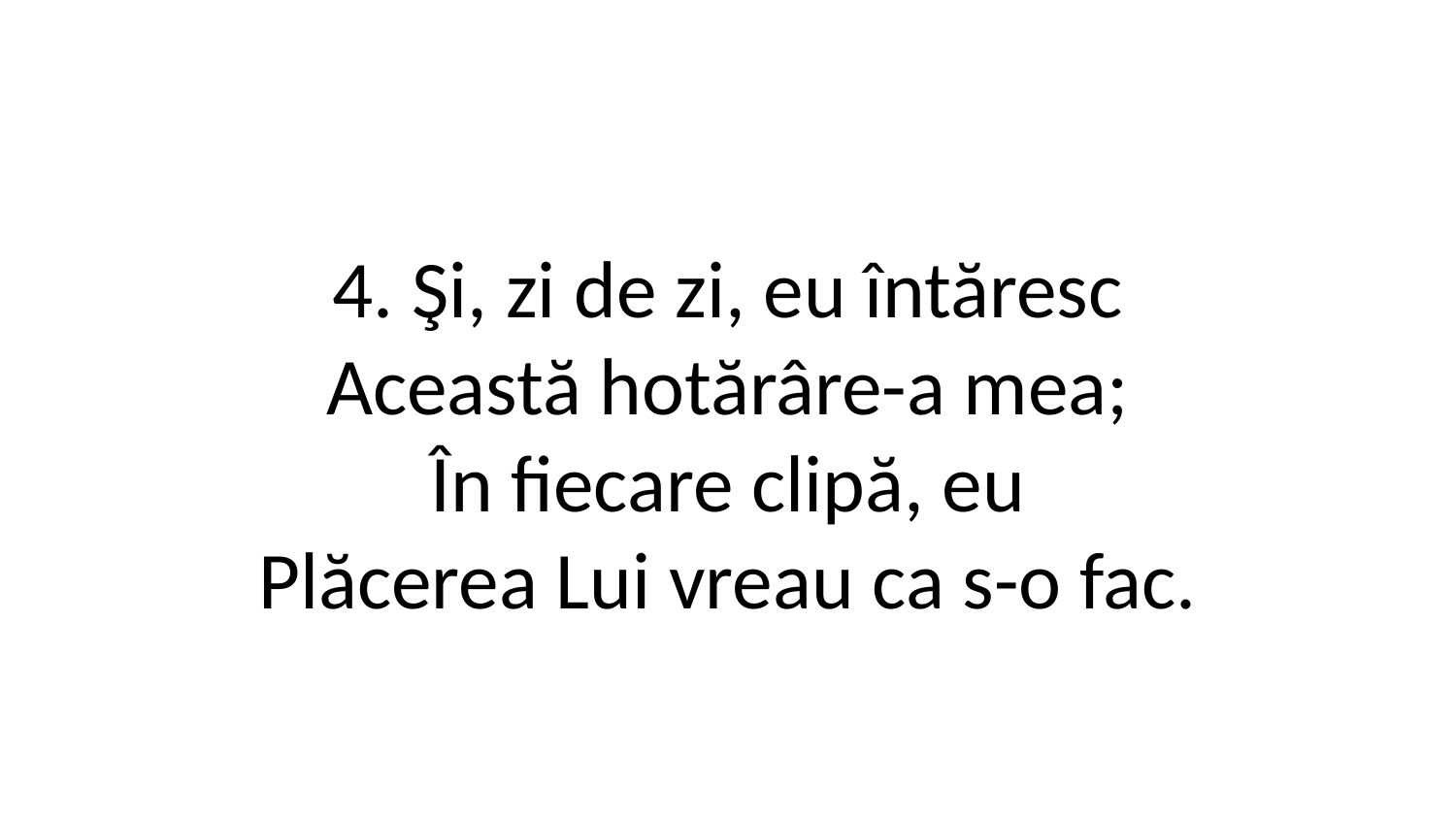

4. Şi, zi de zi, eu întăresc
Această hotărâre-a mea;
În fiecare clipă, eu
Plăcerea Lui vreau ca s-o fac.